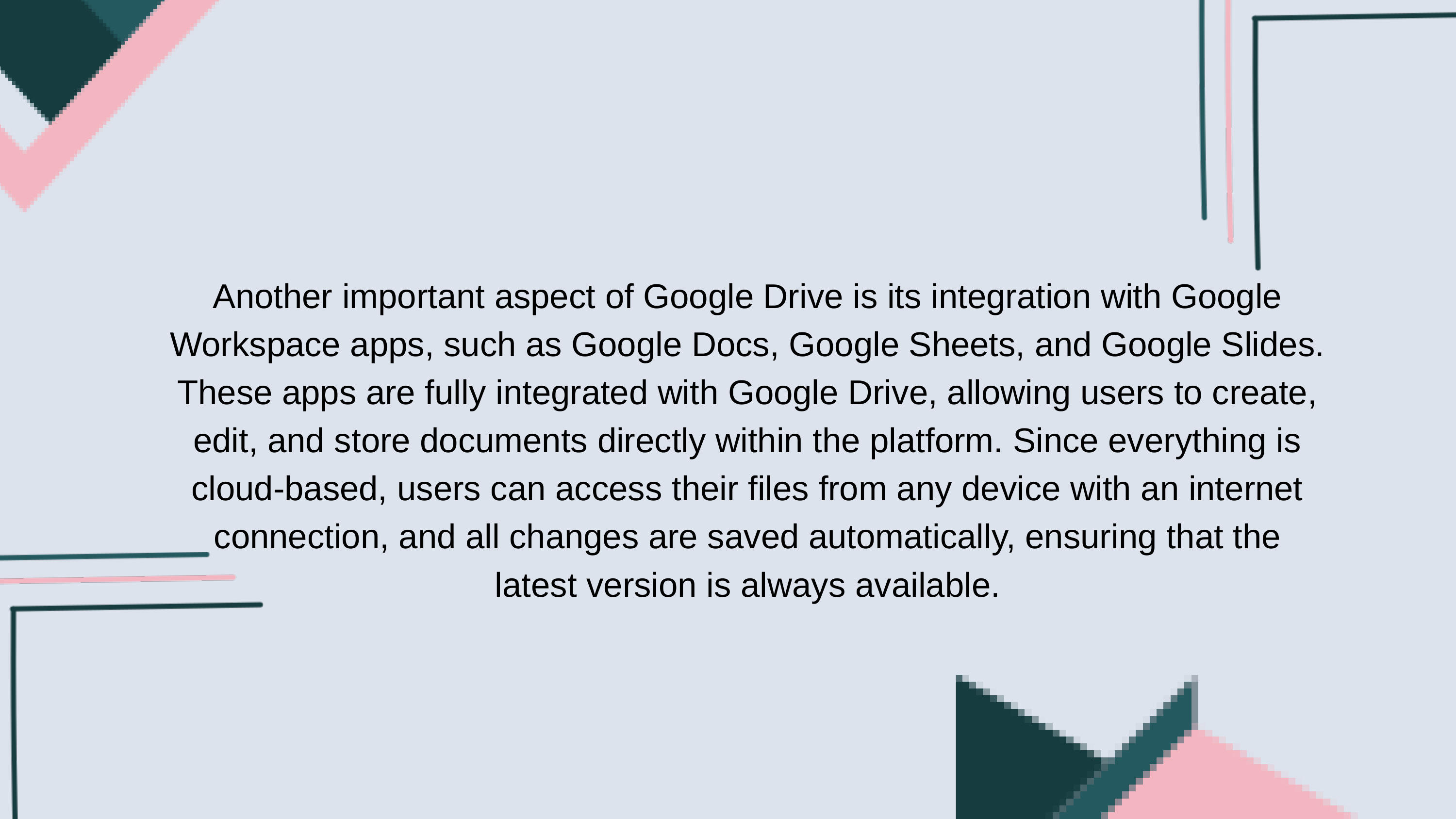

Another important aspect of Google Drive is its integration with Google Workspace apps, such as Google Docs, Google Sheets, and Google Slides. These apps are fully integrated with Google Drive, allowing users to create, edit, and store documents directly within the platform. Since everything is cloud-based, users can access their files from any device with an internet connection, and all changes are saved automatically, ensuring that the latest version is always available.